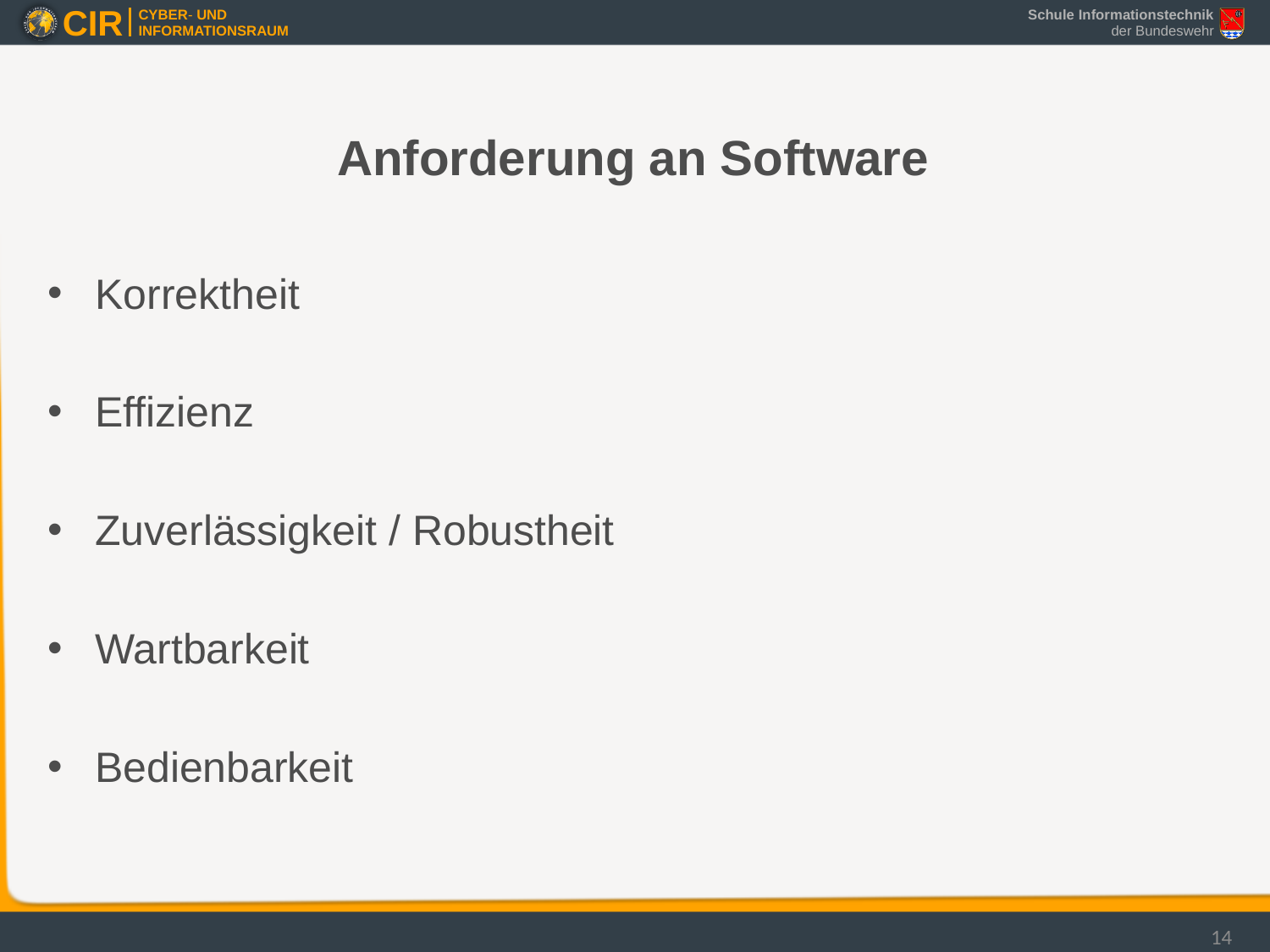

# Anforderung an Software
Korrektheit

Effizienz

Zuverlässigkeit / Robustheit

Wartbarkeit

Bedienbarkeit

14